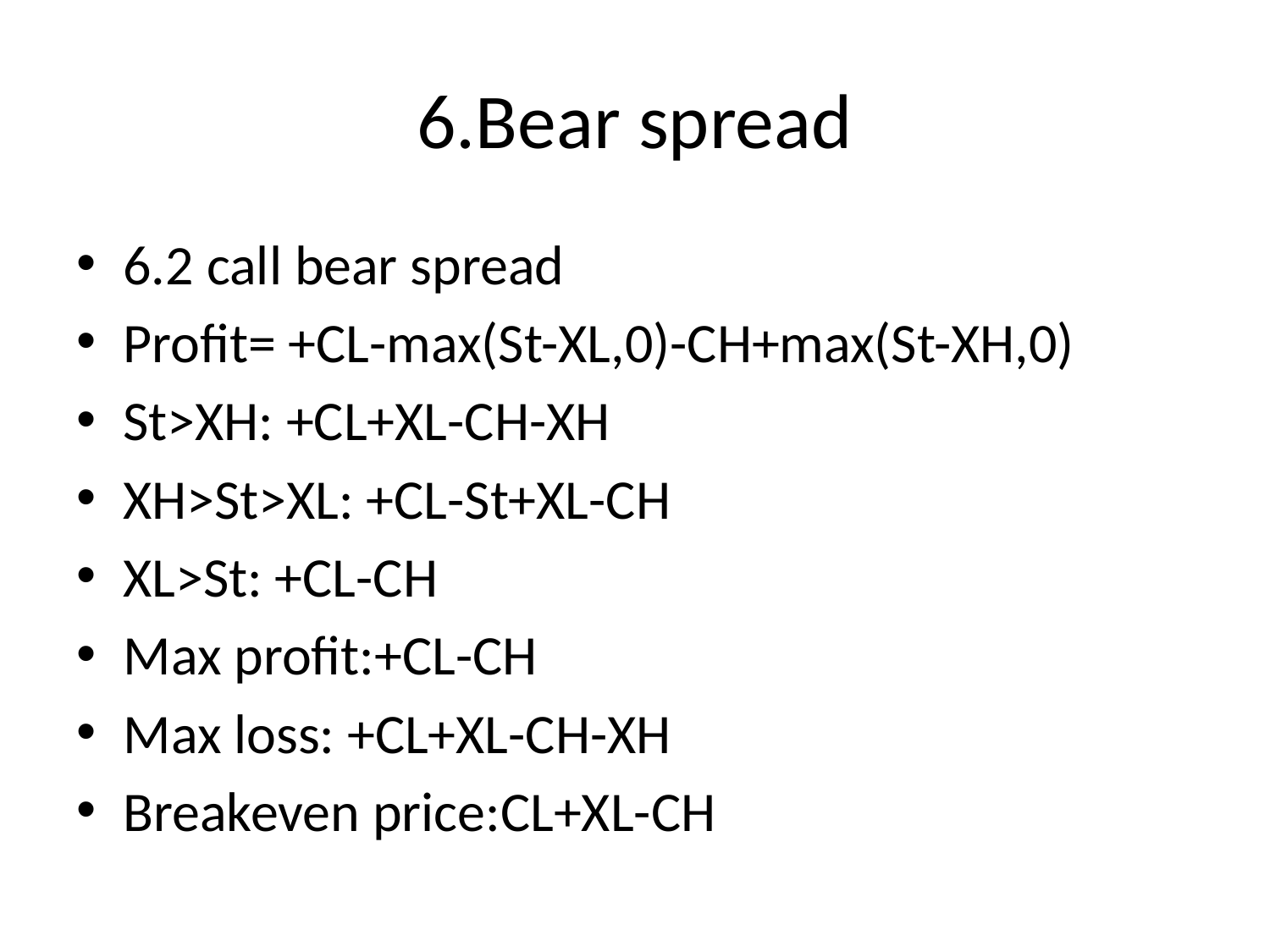

# 6.Bear spread
6.2 call bear spread
Profit= +CL-max(St-XL,0)-CH+max(St-XH,0)
St>XH: +CL+XL-CH-XH
XH>St>XL: +CL-St+XL-CH
XL>St: +CL-CH
Max profit:+CL-CH
Max loss: +CL+XL-CH-XH
Breakeven price:CL+XL-CH